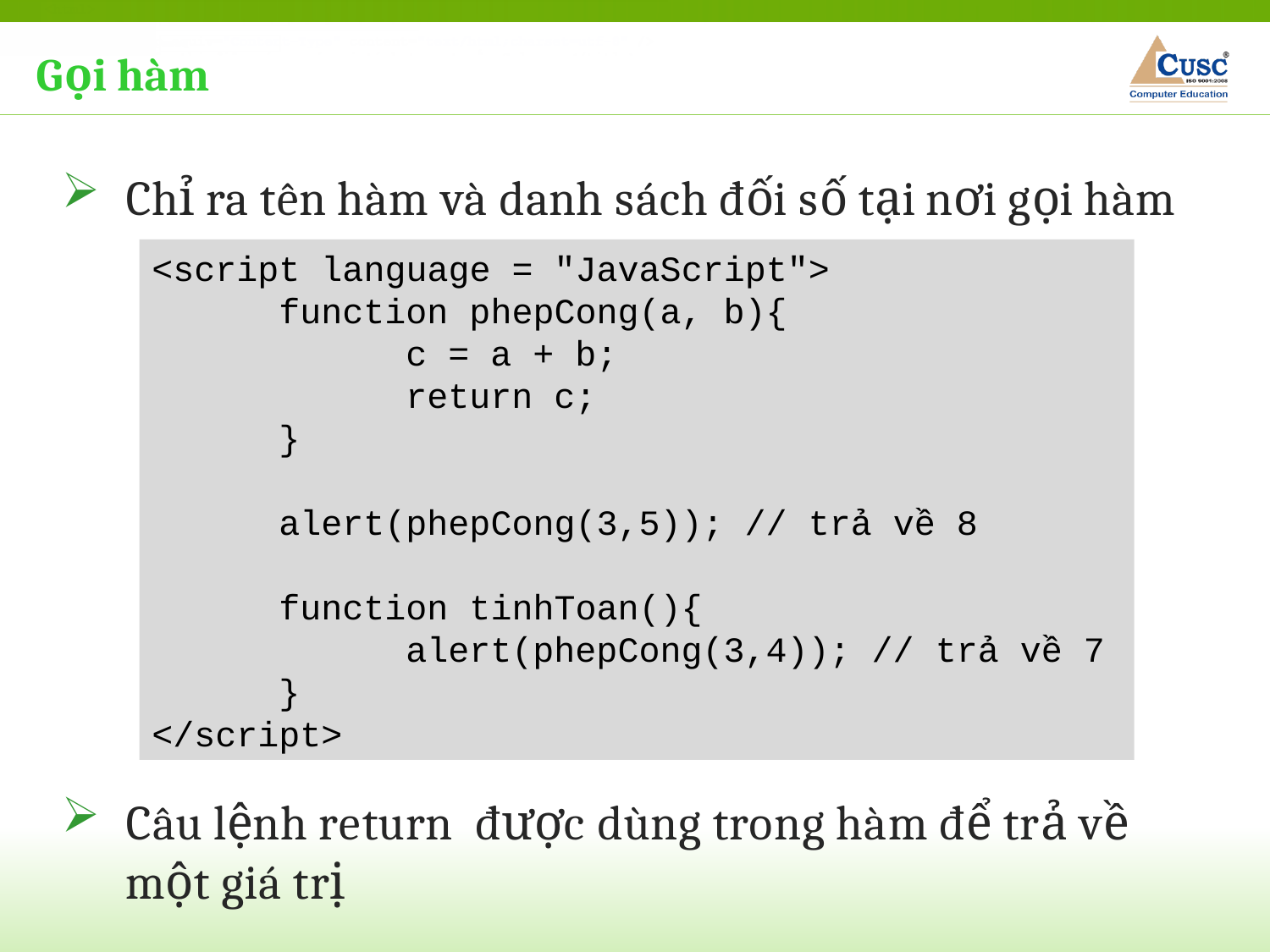

Gọi hàm
Chỉ ra tên hàm và danh sách đối số tại nơi gọi hàm

Câu lệnh return  được dùng trong hàm để trả về một giá trị
<script language = "JavaScript">
	function phepCong(a, b){
		c = a + b;
		return c;
	}

	alert(phepCong(3,5)); // trả về 8

	function tinhToan(){
		alert(phepCong(3,4)); // trả về 7
	}
</script>